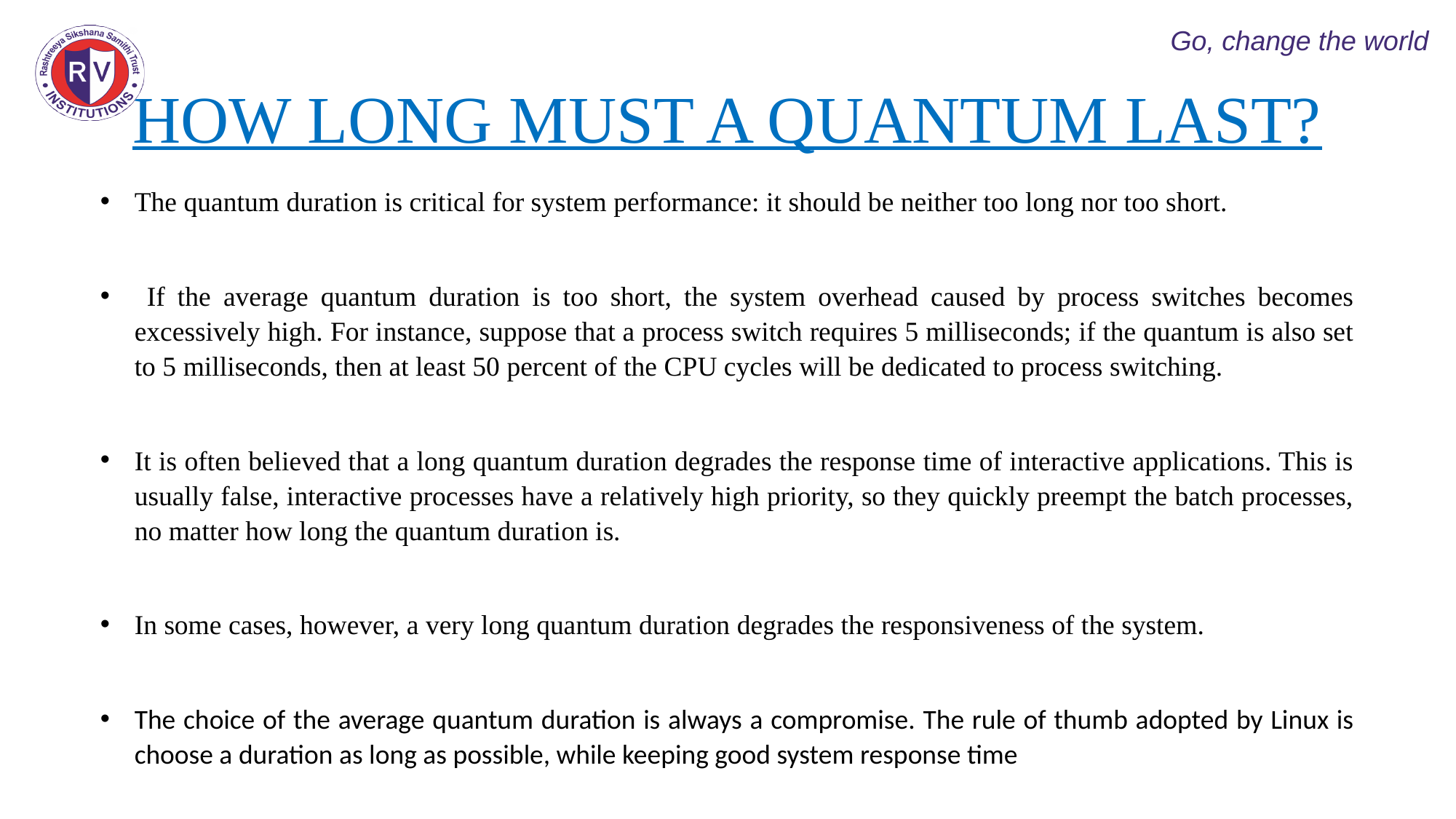

HOW LONG MUST A QUANTUM LAST?
Go, change the world

The quantum duration is critical for system performance: it should be neither too long nor too short.

 If the average quantum duration is too short, the system overhead caused by process switches becomes excessively high. For instance, suppose that a process switch requires 5 milliseconds; if the quantum is also set to 5 milliseconds, then at least 50 percent of the CPU cycles will be dedicated to process switching.

It is often believed that a long quantum duration degrades the response time of interactive applications. This is usually false, interactive processes have a relatively high priority, so they quickly preempt the batch processes, no matter how long the quantum duration is.

In some cases, however, a very long quantum duration degrades the responsiveness of the system.

The choice of the average quantum duration is always a compromise. The rule of thumb adopted by Linux is choose a duration as long as possible, while keeping good system response time